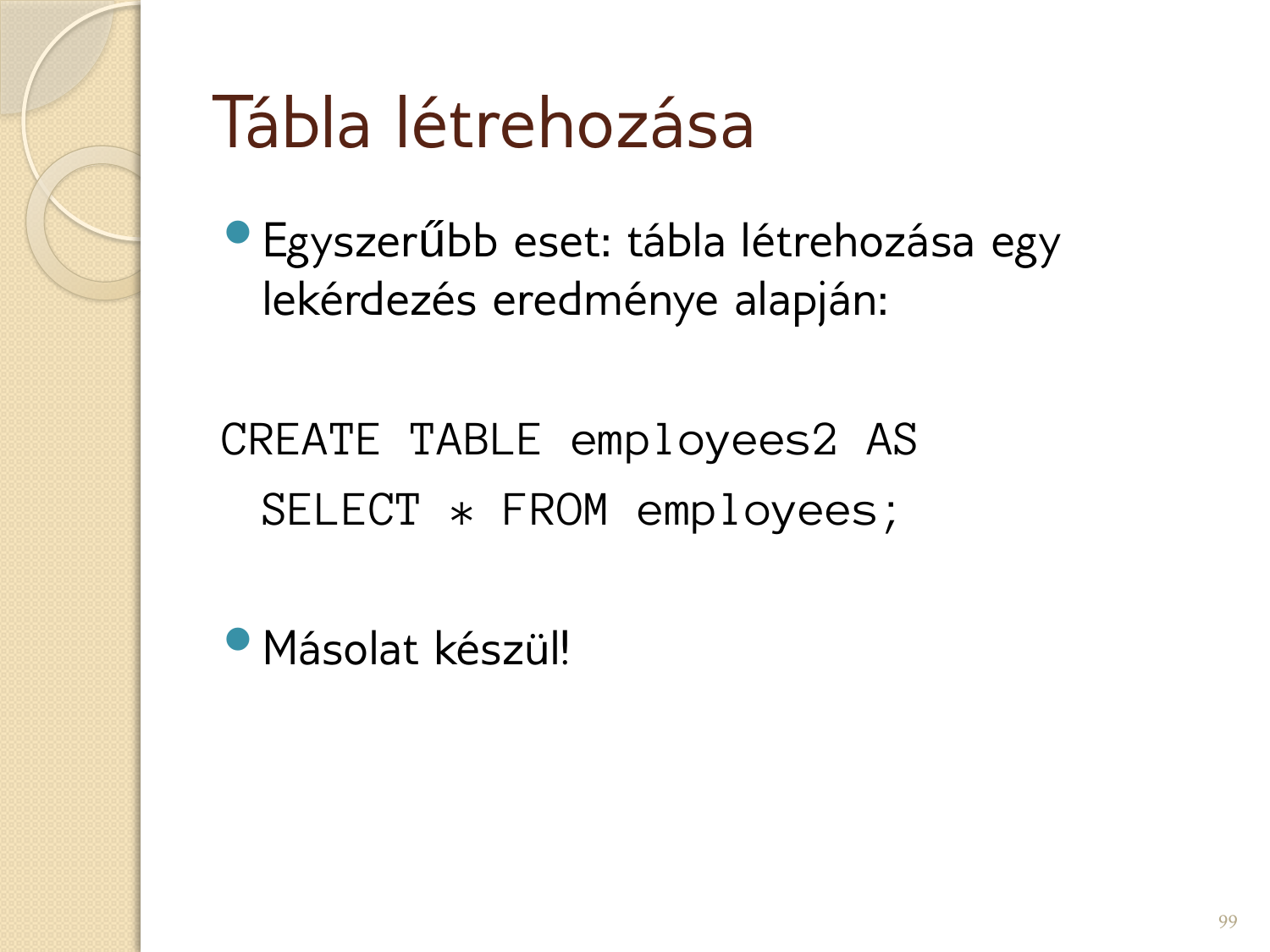

# Tábla létrehozása
Egyszerűbb eset: tábla létrehozása egy lekérdezés eredménye alapján:

CREATE TABLE employees2 AS
	SELECT * FROM employees;

Másolat készül!
99